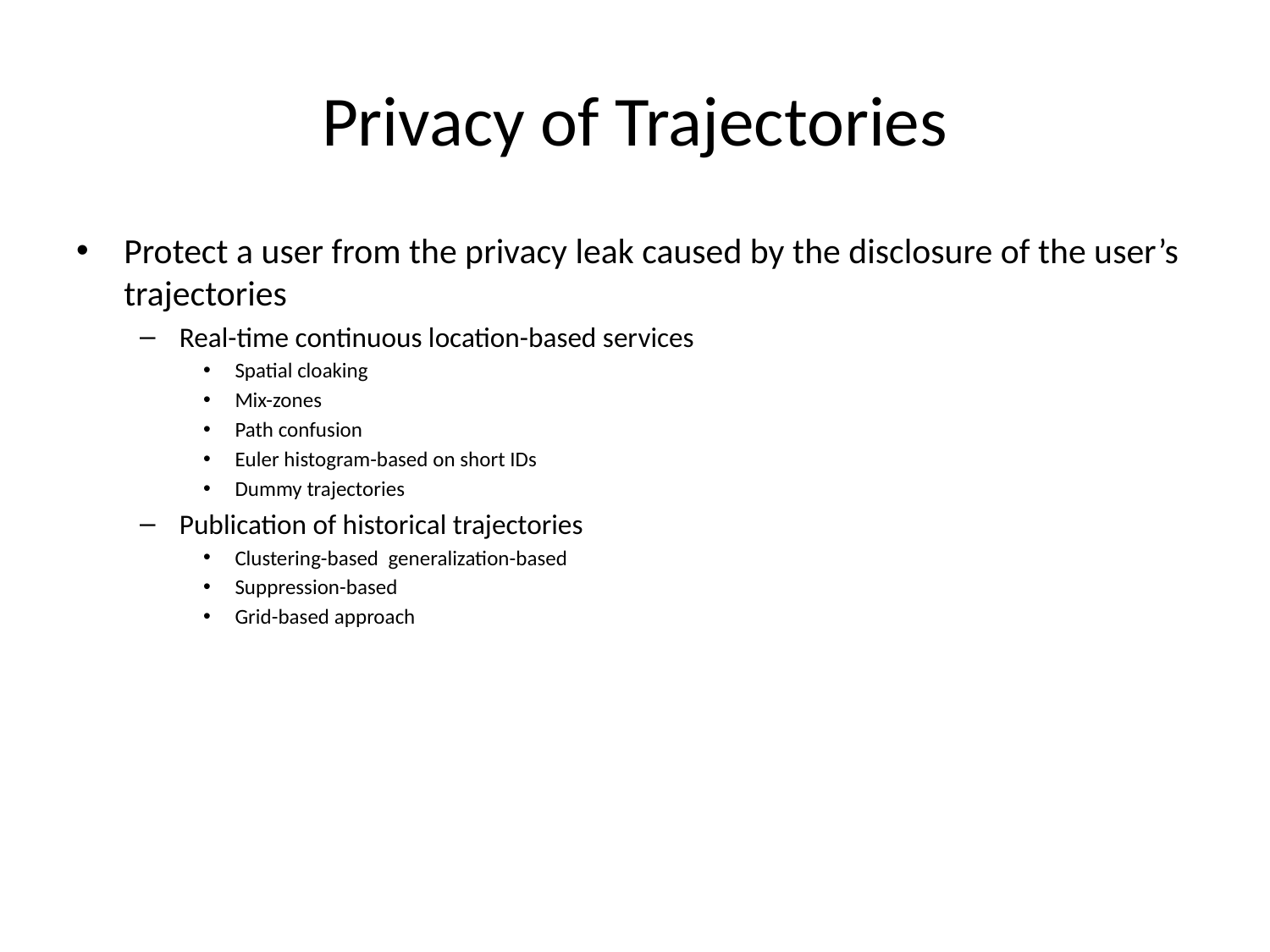

# Privacy of Trajectories
Protect a user from the privacy leak caused by the disclosure of the user’s trajectories
Real-time continuous location-based services
Spatial cloaking
Mix-zones
Path confusion
Euler histogram-based on short IDs
Dummy trajectories
Publication of historical trajectories
Clustering-based  generalization-based
Suppression-based
Grid-based approach